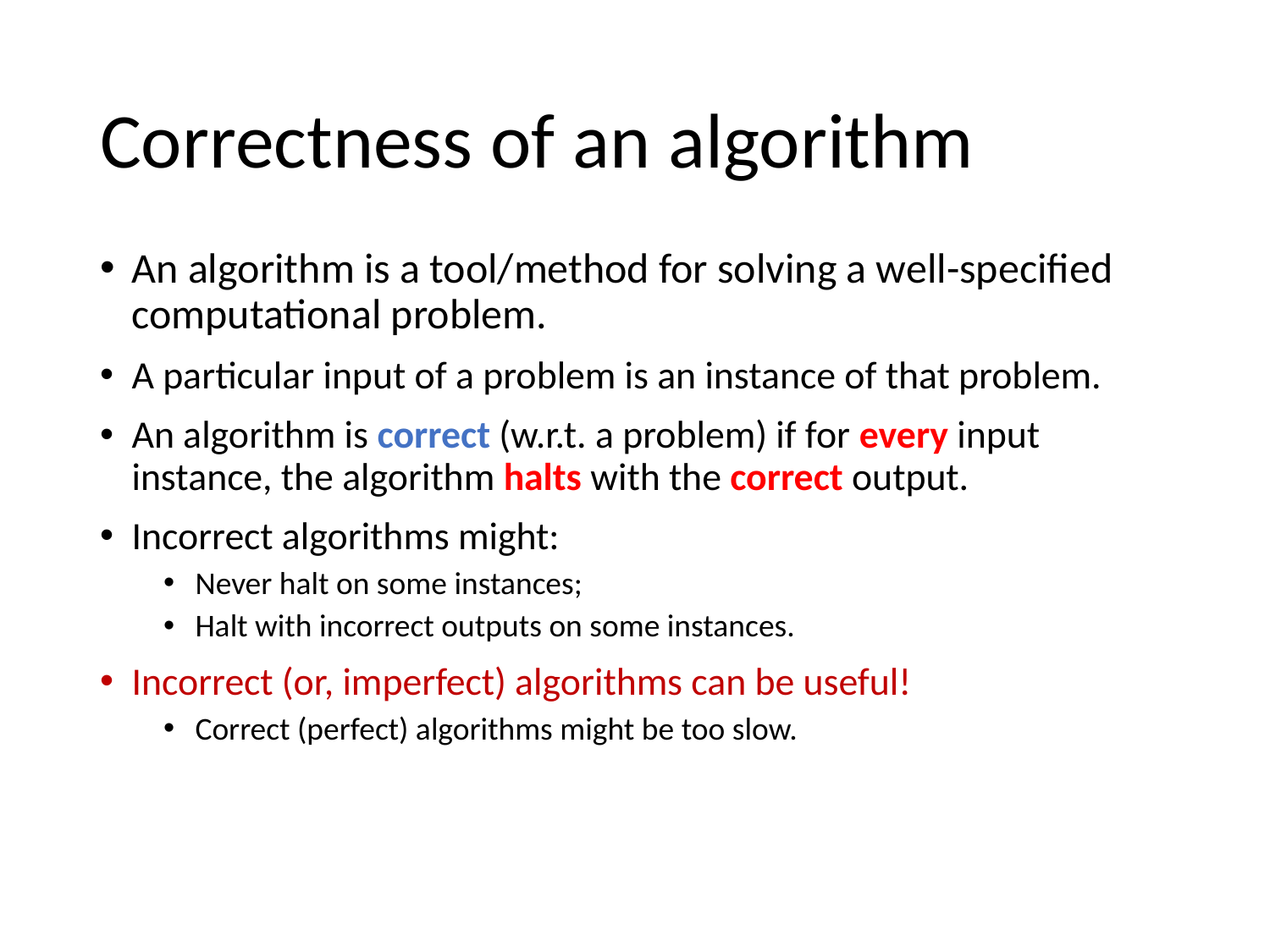

# Correctness of an algorithm
An algorithm is a tool/method for solving a well-specified computational problem.
A particular input of a problem is an instance of that problem.
An algorithm is correct (w.r.t. a problem) if for every input instance, the algorithm halts with the correct output.
Incorrect algorithms might:
Never halt on some instances;
Halt with incorrect outputs on some instances.
Incorrect (or, imperfect) algorithms can be useful!
Correct (perfect) algorithms might be too slow.